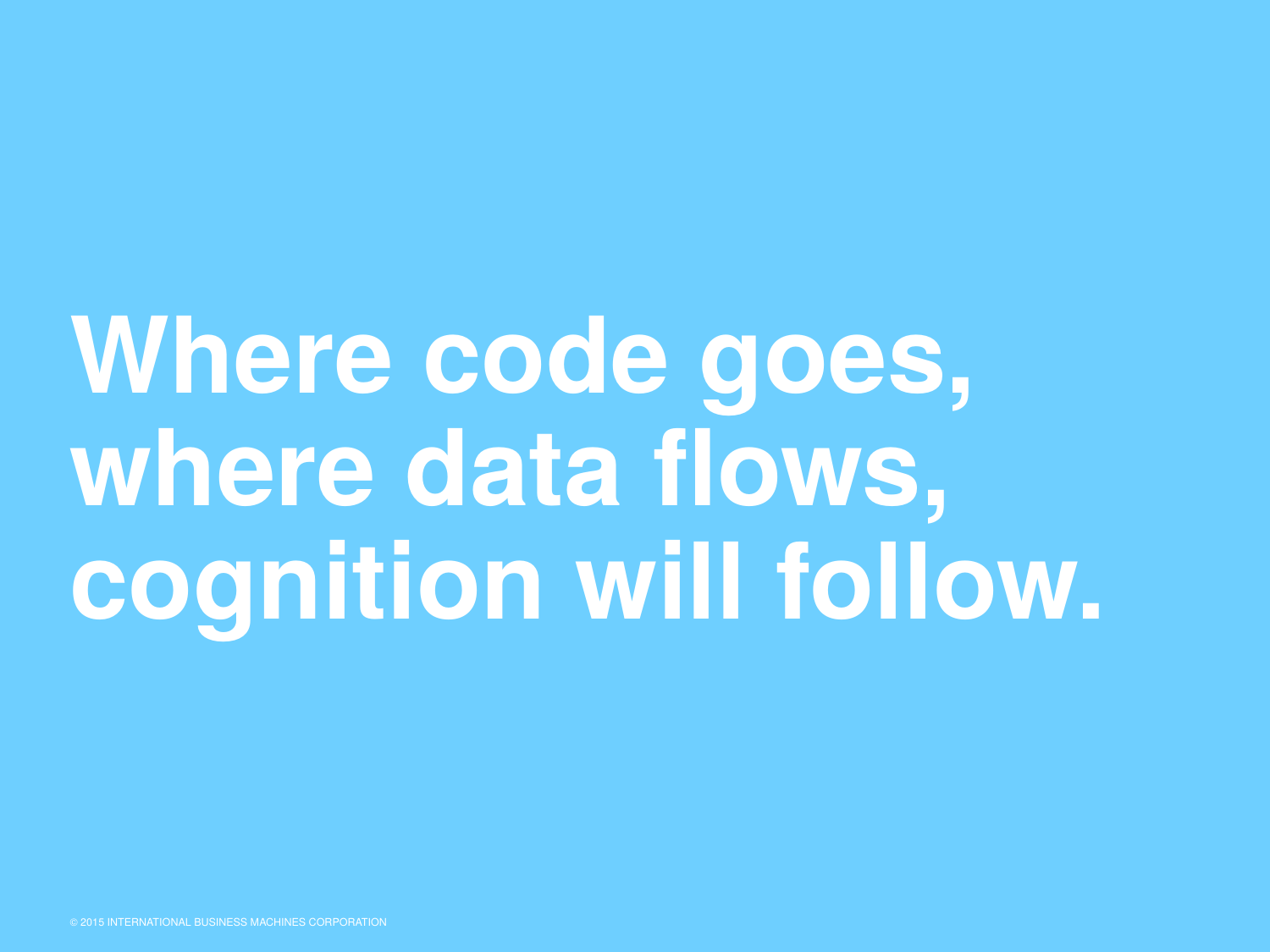

Where code goes, where data flows, cognition will follow.